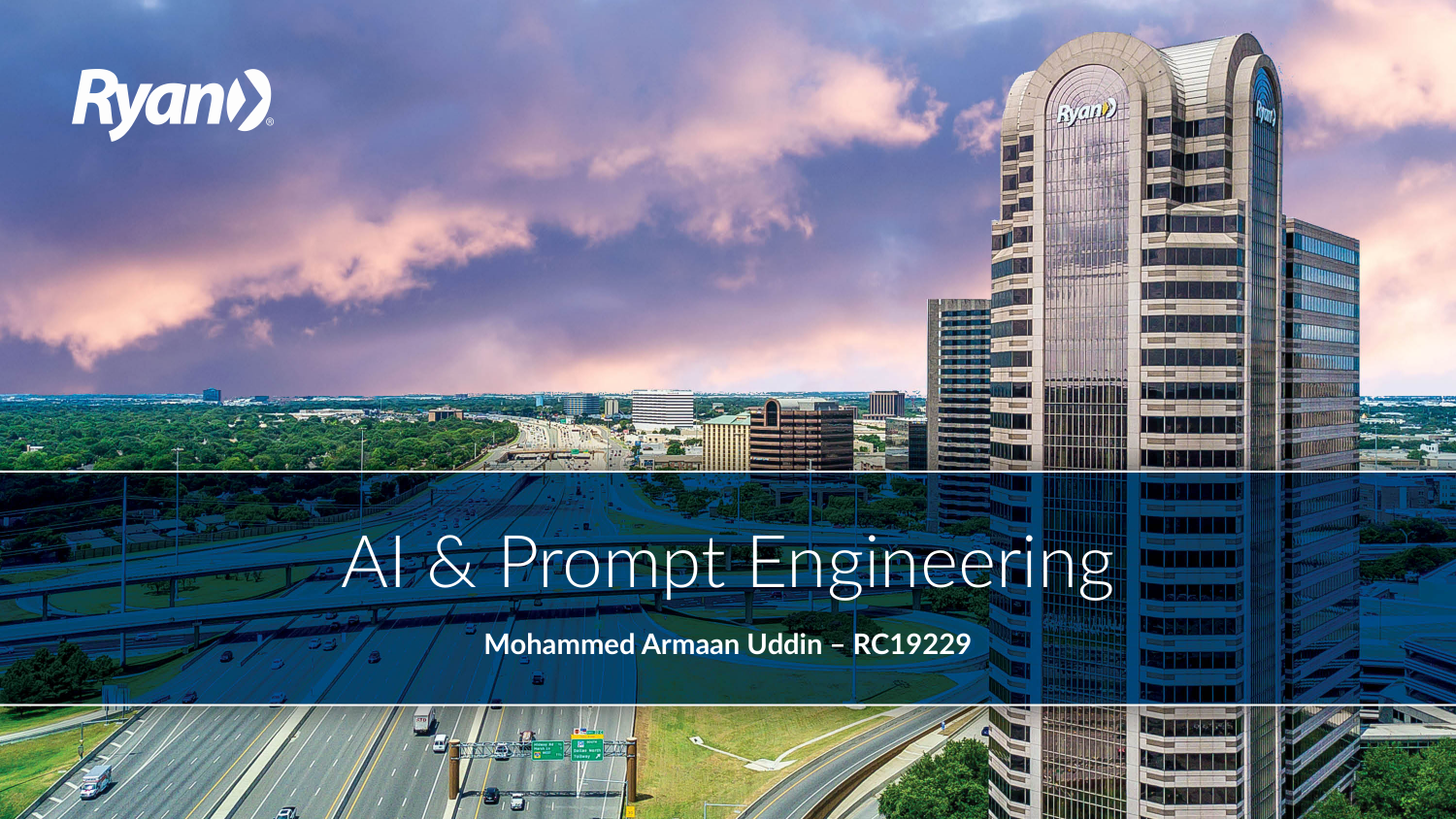

# AI & Prompt Engineering
Mohammed Armaan Uddin – RC19229